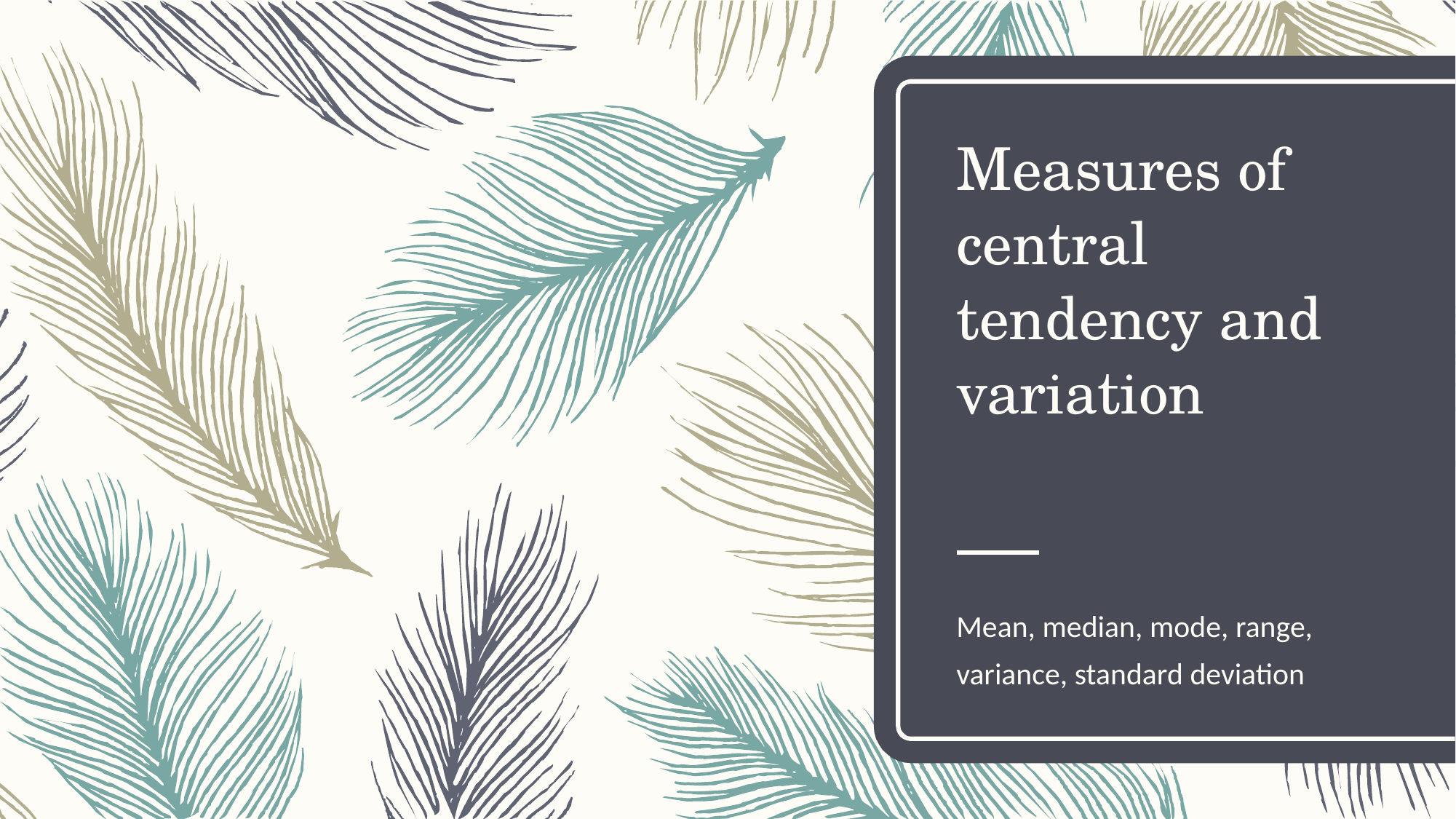

# Measures of central tendency and variation
Mean, median, mode, range, variance, standard deviation